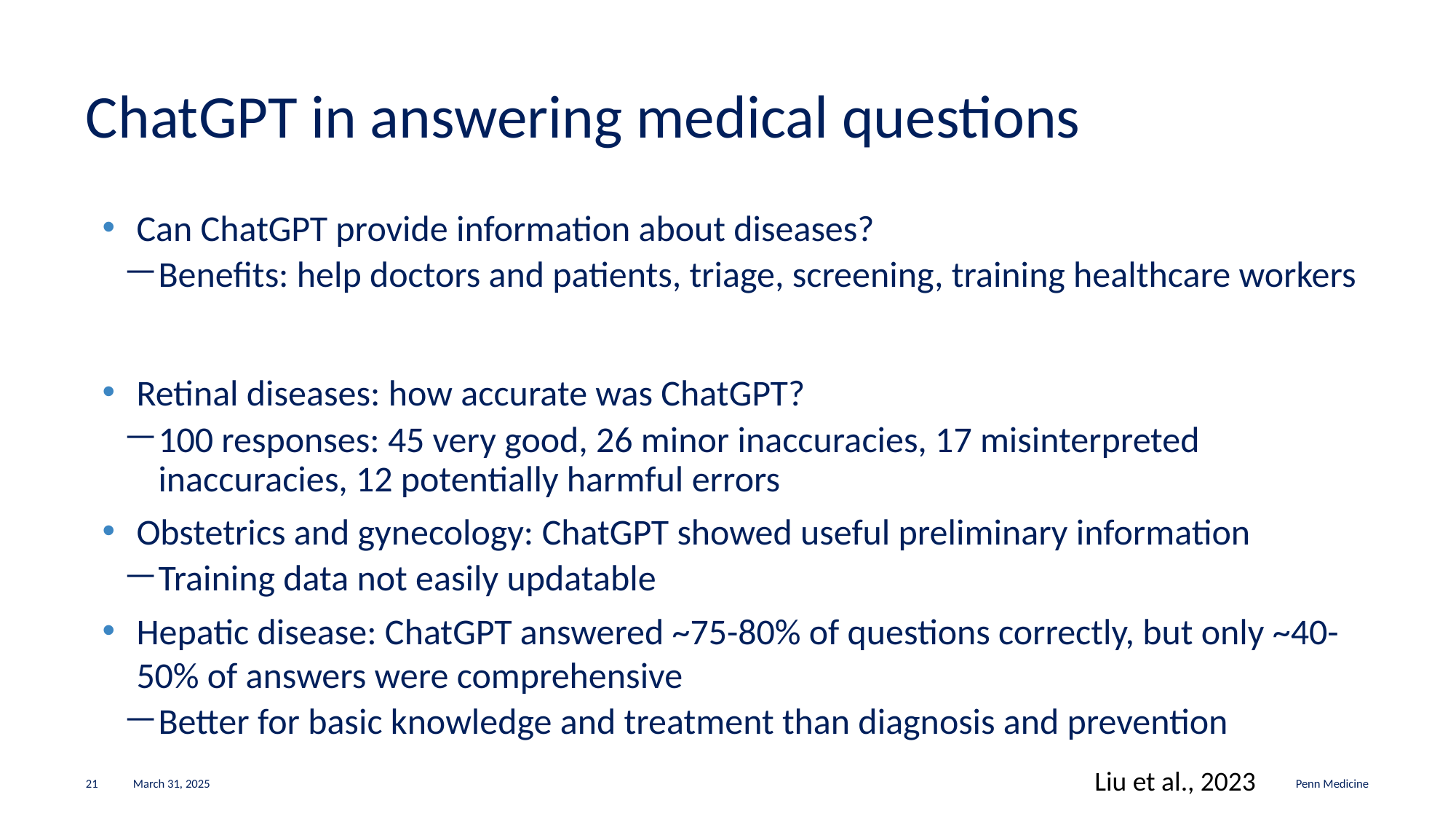

# ChatGPT in answering medical questions
Can ChatGPT provide information about diseases?
Benefits: help doctors and patients, triage, screening, training healthcare workers

Retinal diseases: how accurate was ChatGPT?
100 responses: 45 very good, 26 minor inaccuracies, 17 misinterpreted inaccuracies, 12 potentially harmful errors
Obstetrics and gynecology: ChatGPT showed useful preliminary information
Training data not easily updatable
Hepatic disease: ChatGPT answered ~75-80% of questions correctly, but only ~40-50% of answers were comprehensive
Better for basic knowledge and treatment than diagnosis and prevention

Liu et al., 2023
21
March 31, 2025